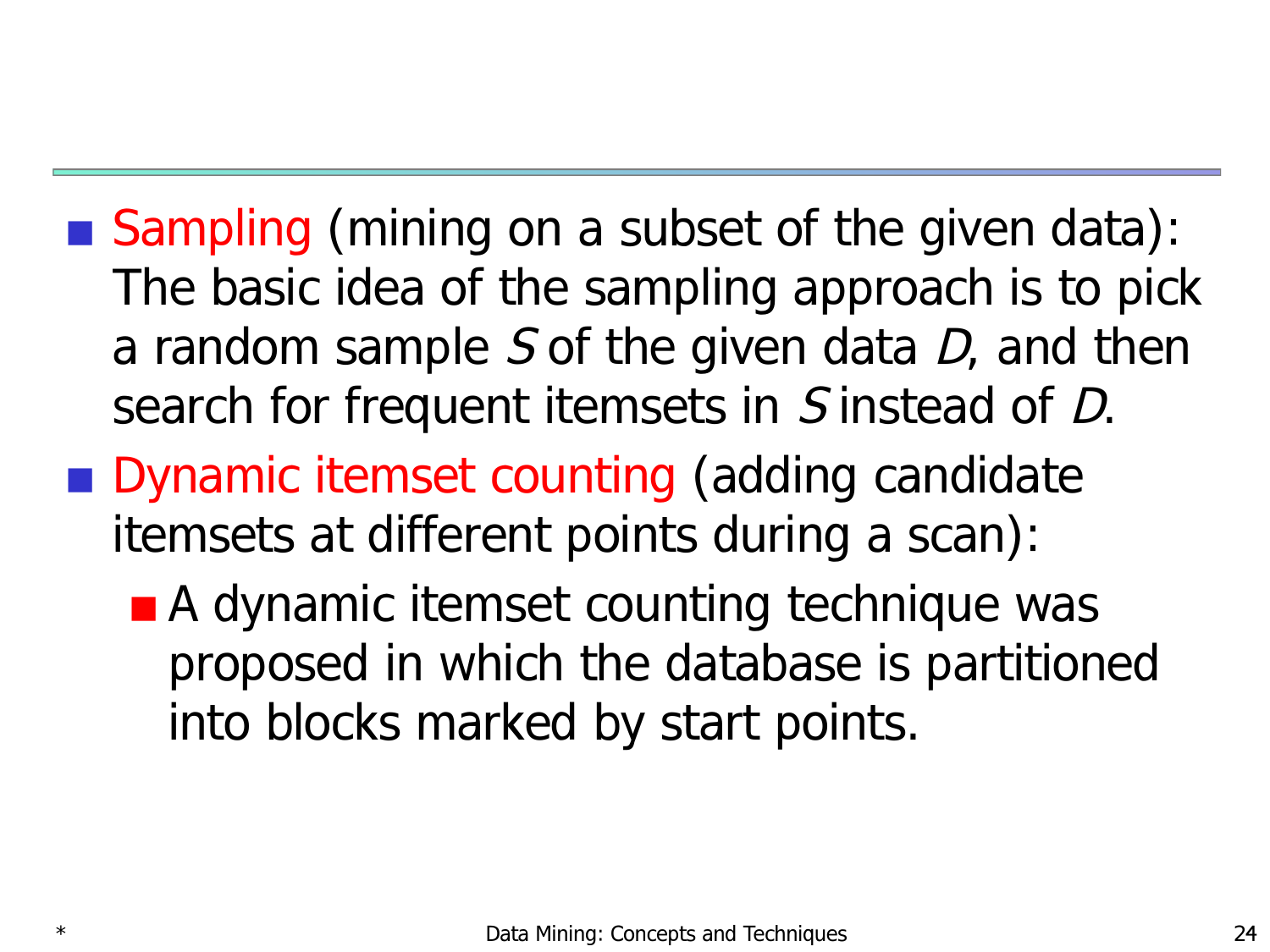

#
Sampling (mining on a subset of the given data): The basic idea of the sampling approach is to pick a random sample S of the given data D, and then search for frequent itemsets in S instead of D.
Dynamic itemset counting (adding candidate itemsets at different points during a scan):
A dynamic itemset counting technique was proposed in which the database is partitioned into blocks marked by start points.
*
Data Mining: Concepts and Techniques
24